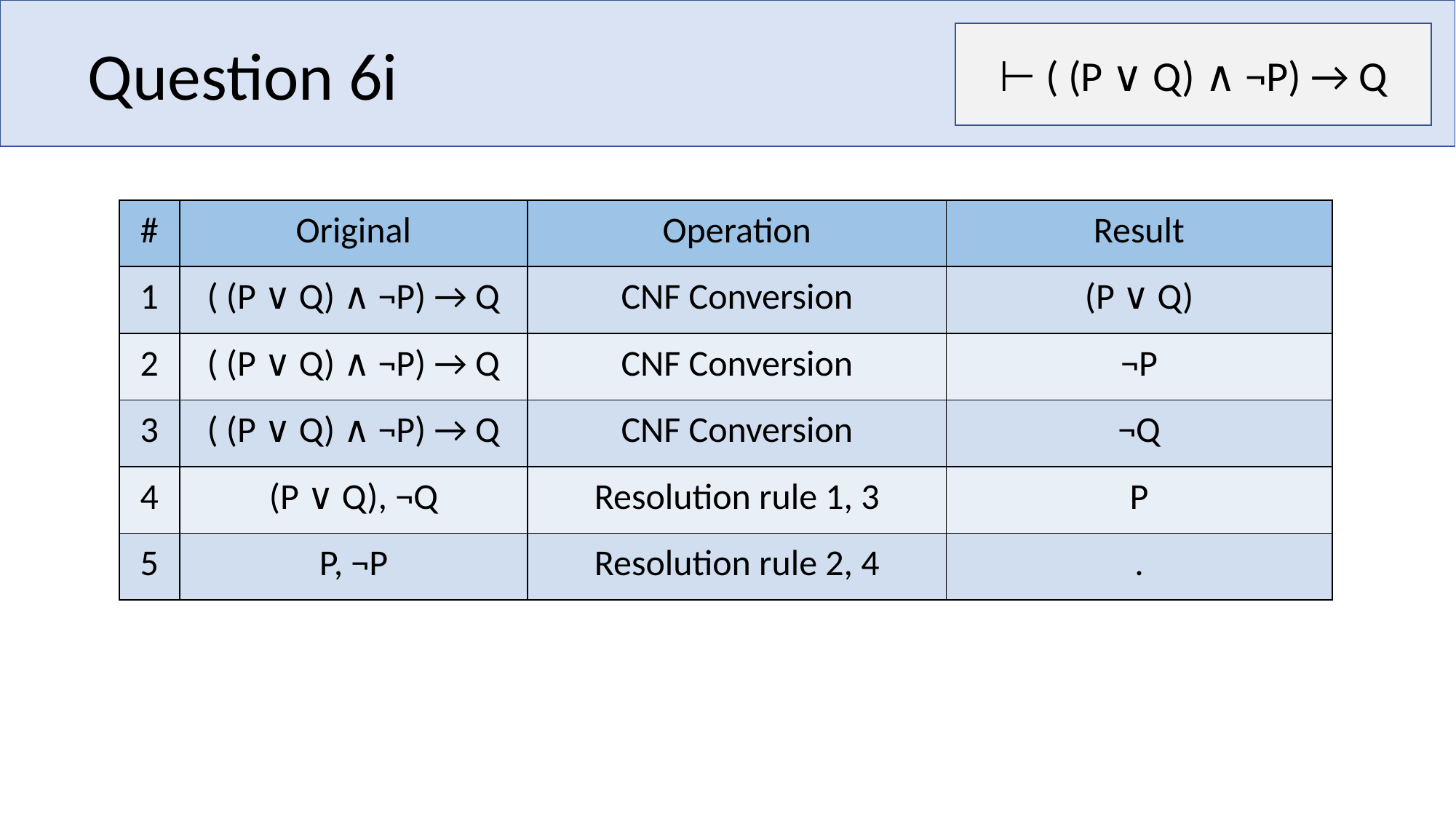

# Question 6i

⊢ ( (P ∨ Q) ∧ ¬P) → Q
| # | Original | Operation | Result |
| --- | --- | --- | --- |
| 1 | ( (P ∨ Q) ∧ ¬P) → Q | CNF Conversion | (P ∨ Q) |
| 2 | ( (P ∨ Q) ∧ ¬P) → Q | CNF Conversion | ¬P |
| 3 | ( (P ∨ Q) ∧ ¬P) → Q | CNF Conversion | ¬Q |
| 4 | (P ∨ Q), ¬Q | Resolution rule 1, 3 | P |
| 5 | P, ¬P | Resolution rule 2, 4 | . |